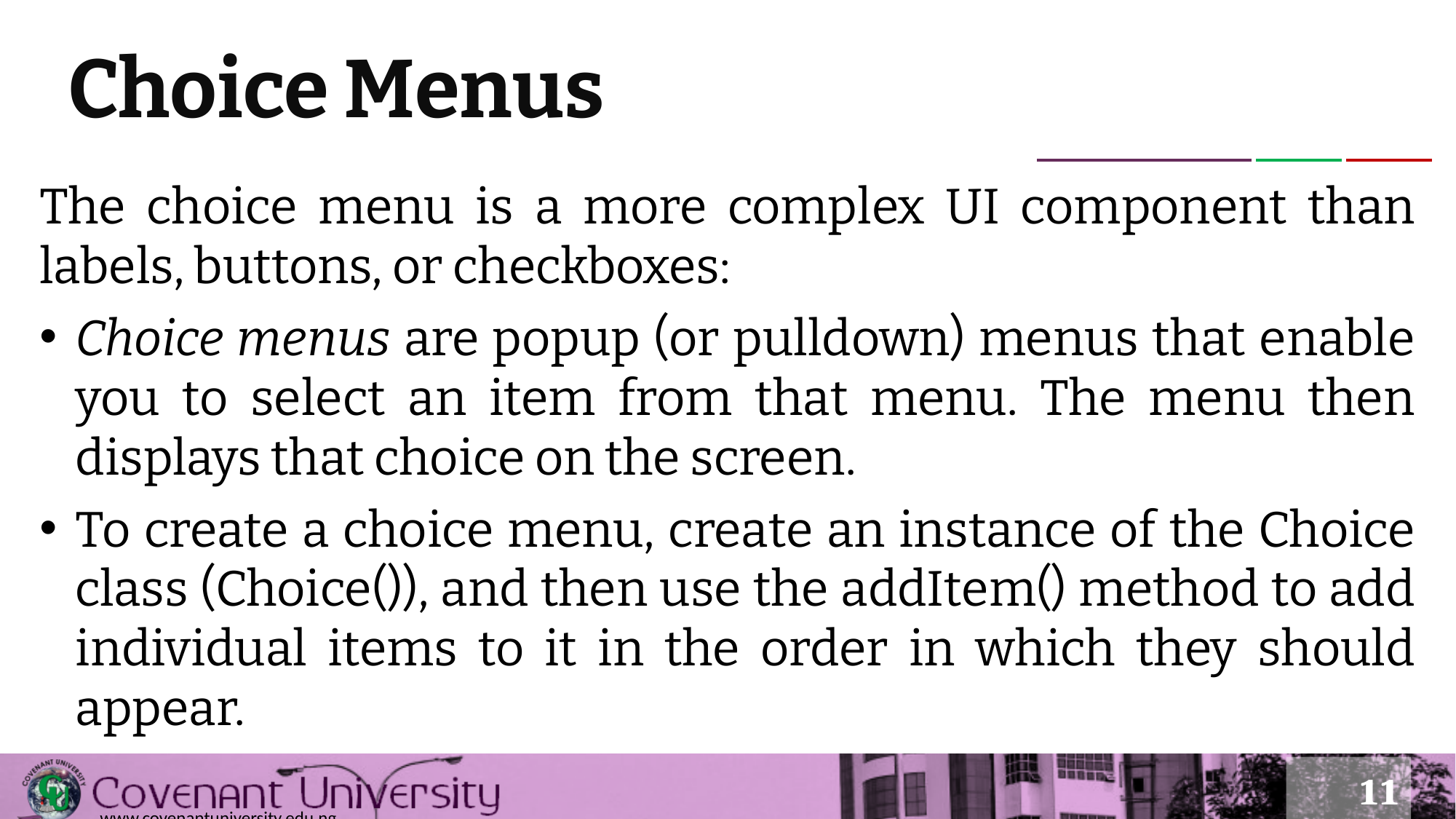

# Choice Menus
The choice menu is a more complex UI component than labels, buttons, or checkboxes:
Choice menus are popup (or pulldown) menus that enable you to select an item from that menu. The menu then displays that choice on the screen.
To create a choice menu, create an instance of the Choice class (Choice()), and then use the addItem() method to add individual items to it in the order in which they should appear.